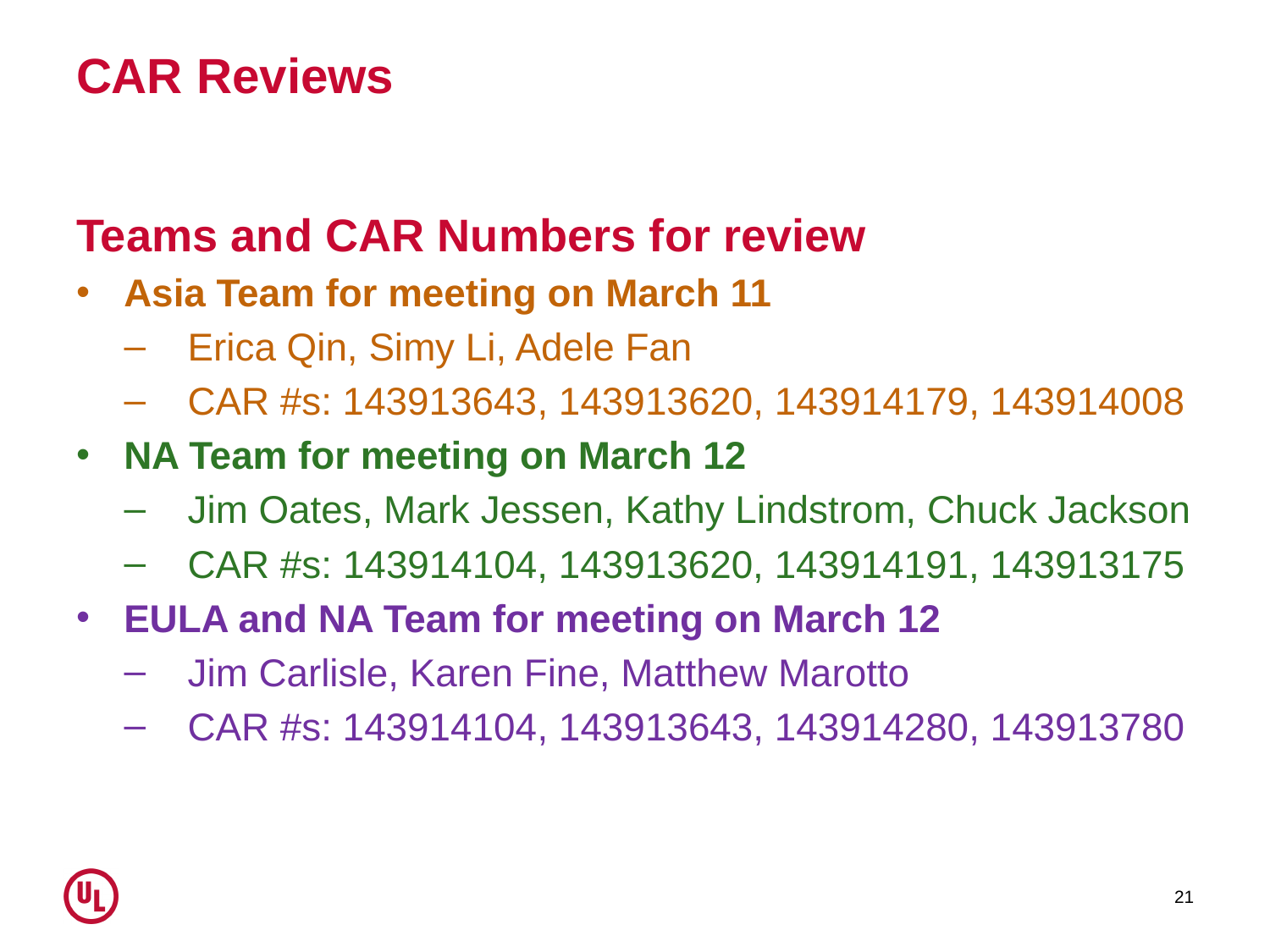

# CAR Reviews
Teams and CAR Numbers for review
Asia Team for meeting on March 11
Erica Qin, Simy Li, Adele Fan
CAR #s: 143913643, 143913620, 143914179, 143914008
NA Team for meeting on March 12
Jim Oates, Mark Jessen, Kathy Lindstrom, Chuck Jackson
CAR #s: 143914104, 143913620, 143914191, 143913175
EULA and NA Team for meeting on March 12
Jim Carlisle, Karen Fine, Matthew Marotto
CAR #s: 143914104, 143913643, 143914280, 143913780
21